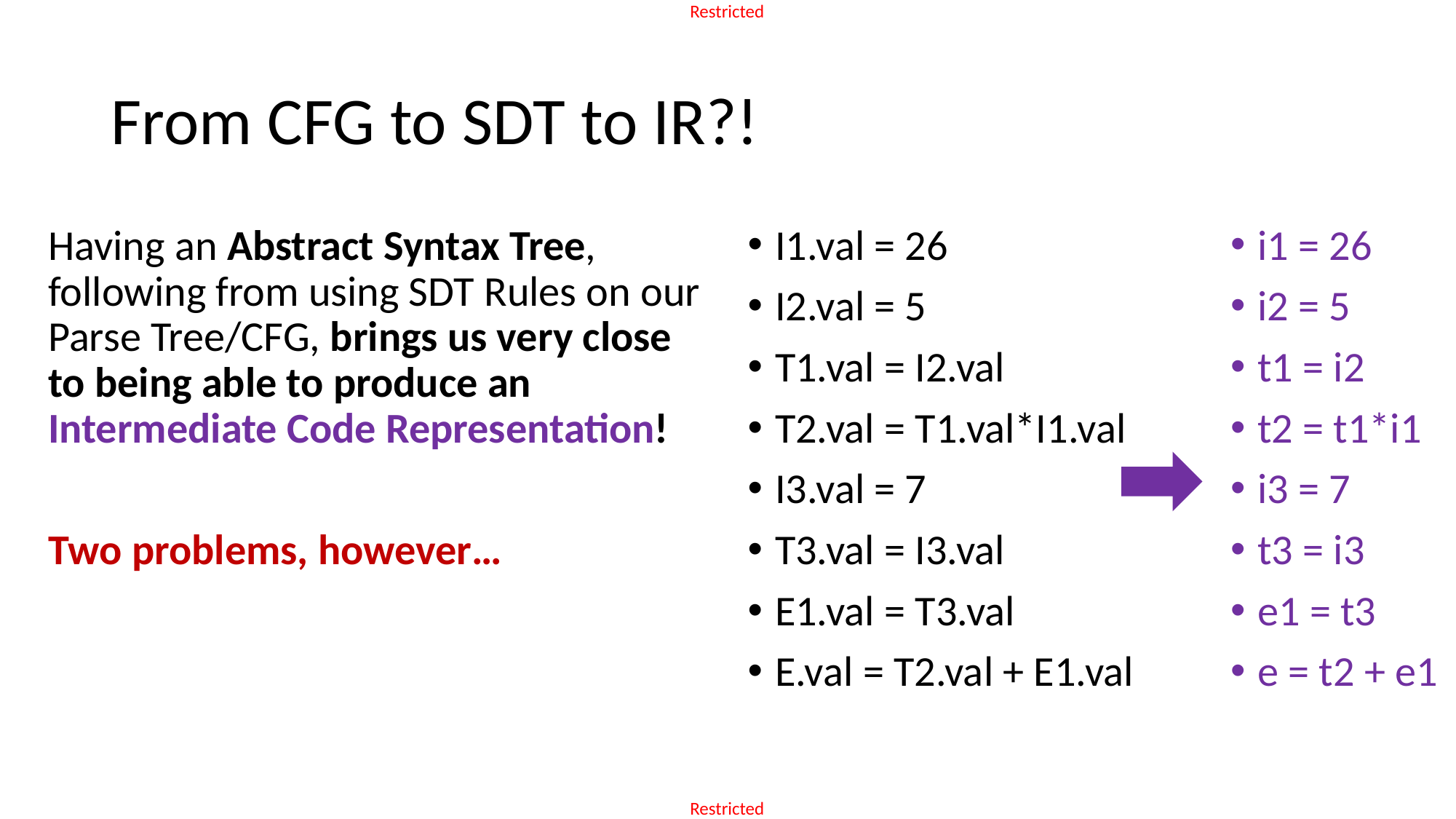

# From CFG to SDT to IR?!
Having an Abstract Syntax Tree, following from using SDT Rules on our Parse Tree/CFG, brings us very close to being able to produce an Intermediate Code Representation!

Two problems, however…

i1 = 26
i2 = 5
t1 = i2
t2 = t1*i1
i3 = 7
t3 = i3
e1 = t3
e = t2 + e1
I1.val = 26
I2.val = 5
T1.val = I2.val
T2.val = T1.val*I1.val
I3.val = 7
T3.val = I3.val
E1.val = T3.val
E.val = T2.val + E1.val